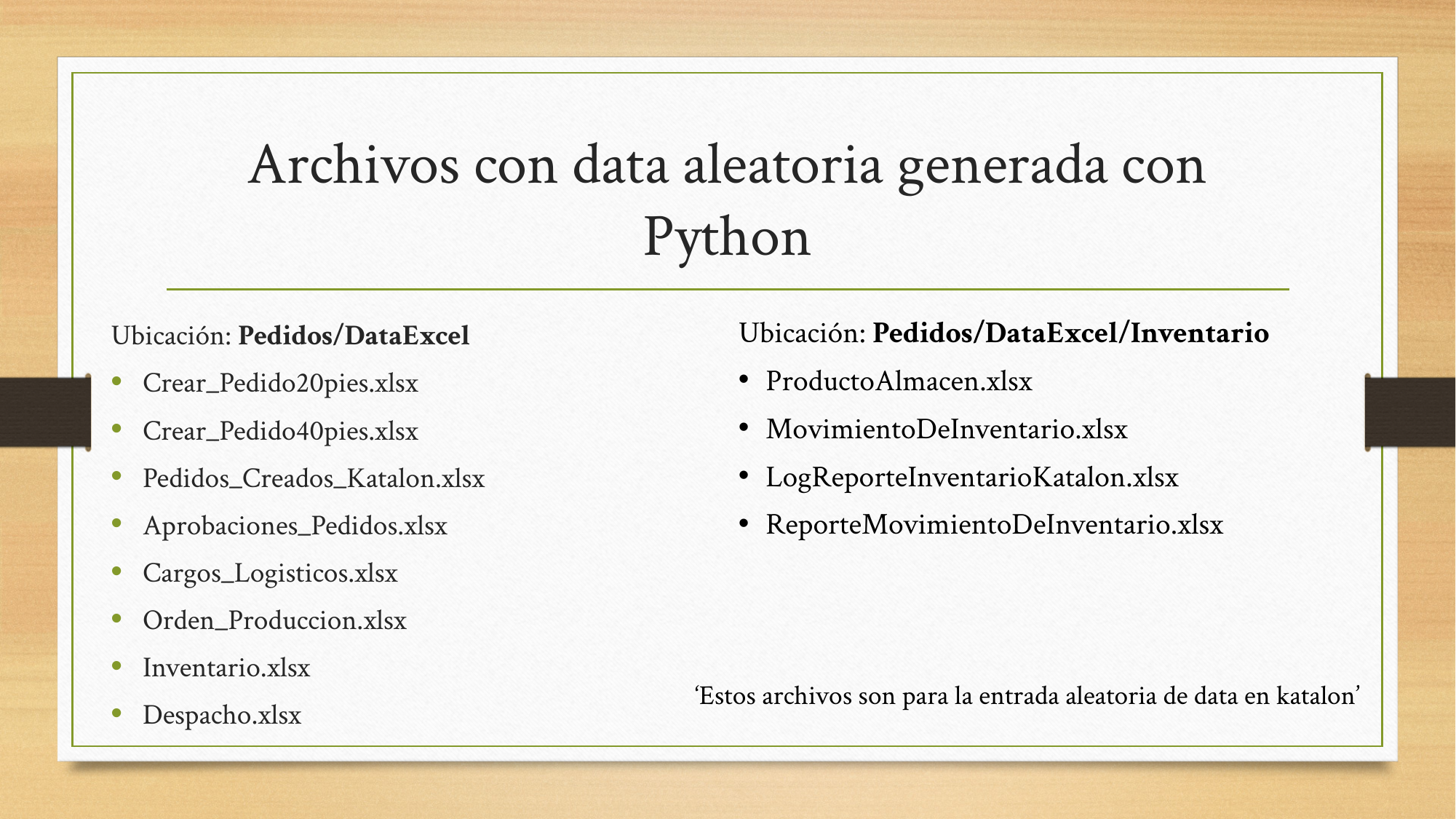

# Archivos con data aleatoria generada con Python
Ubicación: Pedidos/DataExcel
Crear_Pedido20pies.xlsx
Crear_Pedido40pies.xlsx
Pedidos_Creados_Katalon.xlsx
Aprobaciones_Pedidos.xlsx
Cargos_Logisticos.xlsx
Orden_Produccion.xlsx
Inventario.xlsx
Despacho.xlsx

Ubicación: Pedidos/DataExcel/Inventario
ProductoAlmacen.xlsx
MovimientoDeInventario.xlsx
LogReporteInventarioKatalon.xlsx
ReporteMovimientoDeInventario.xlsx

‘Estos archivos son para la entrada aleatoria de data en katalon’